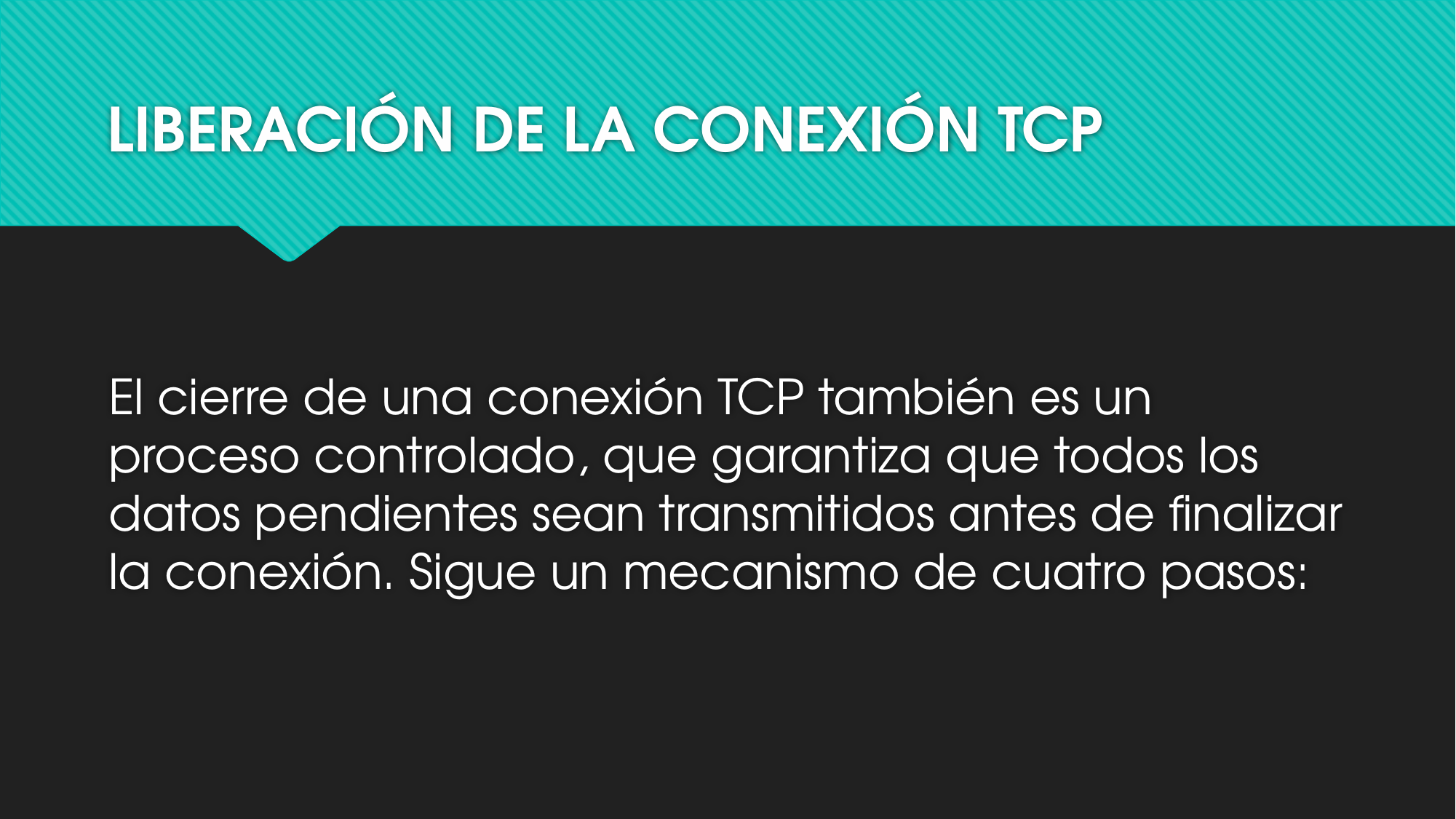

# LIBERACIÓN DE LA CONEXIÓN TCP
El cierre de una conexión TCP también es un proceso controlado, que garantiza que todos los datos pendientes sean transmitidos antes de finalizar la conexión. Sigue un mecanismo de cuatro pasos: